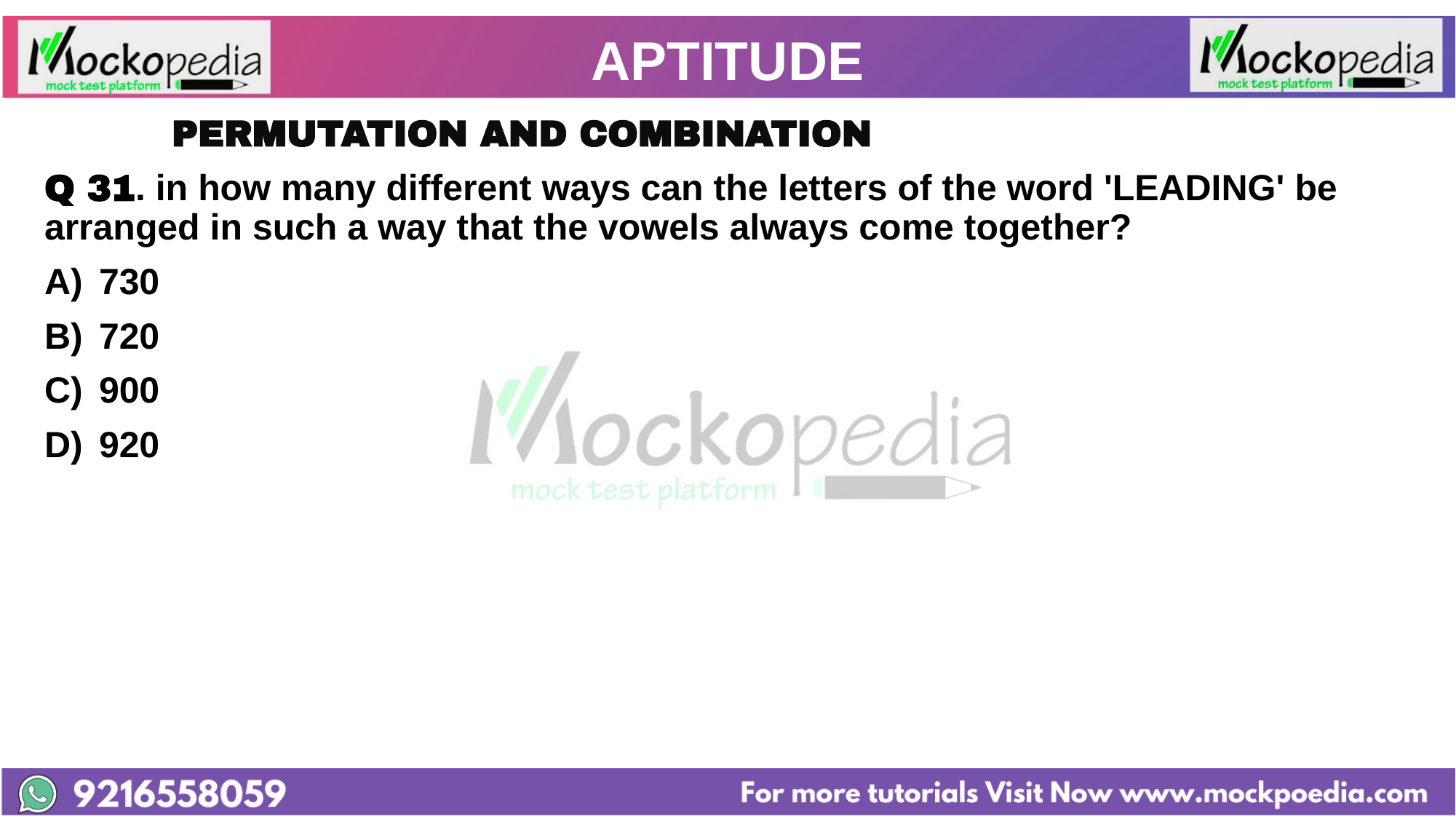

# APTITUDE
		PERMUTATION AND COMBINATION
Q 31. in how many different ways can the letters of the word 'LEADING' be arranged in such a way that the vowels always come together?
730
720
900
920